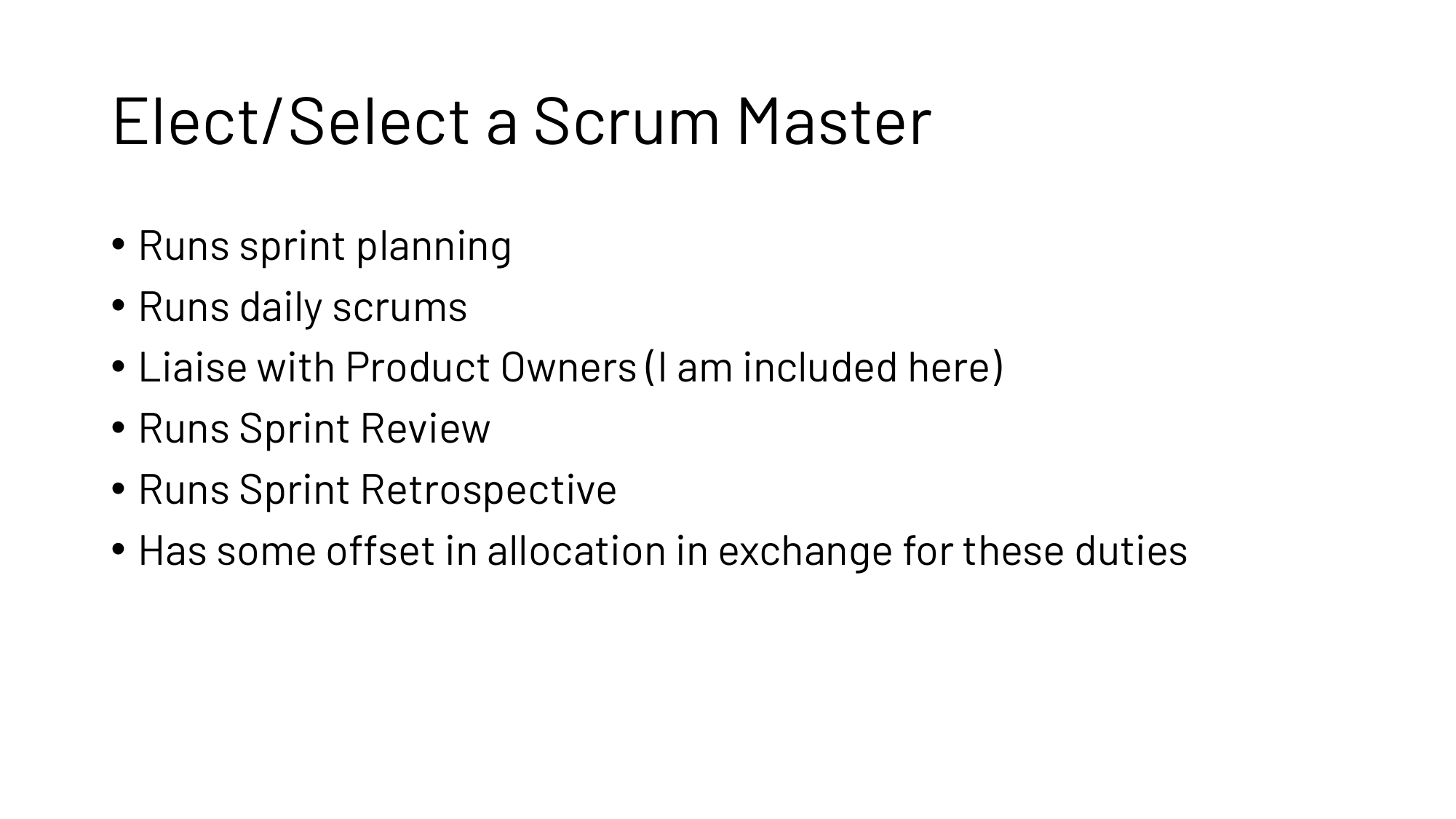

# Elect/Select a Scrum Master
Runs sprint planning
Runs daily scrums
Liaise with Product Owners (I am included here)
Runs Sprint Review
Runs Sprint Retrospective
Has some offset in allocation in exchange for these duties